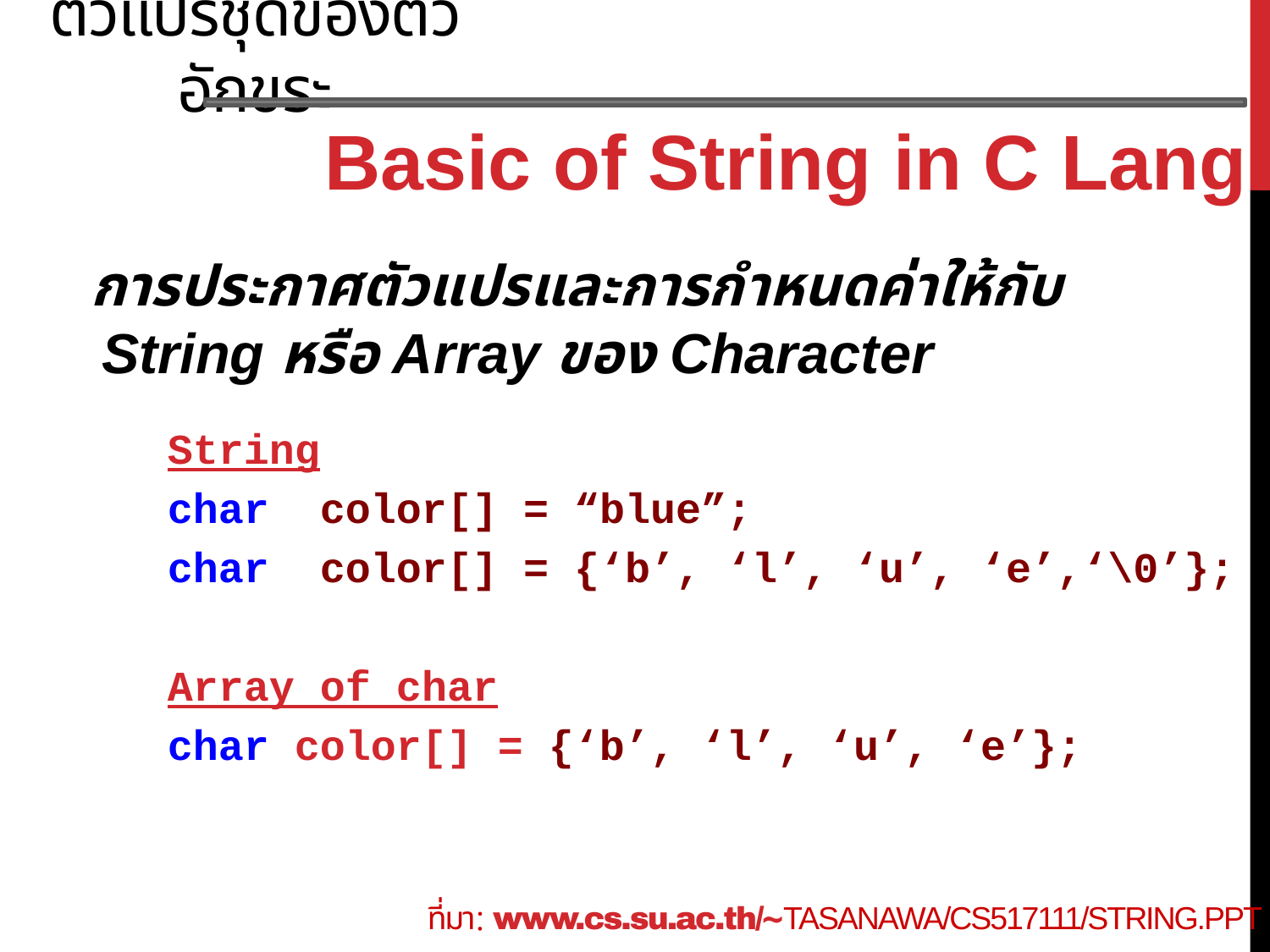

ตัวแปรชุดของตัวอักขระ

Basic of String in C Language
 การประกาศตัวแปรและการกำหนดค่าให้กับ  String หรือ Array ของ Character
String
char  color[] = “blue”;
char  color[] = {‘b’, ‘l’, ‘u’, ‘e’,‘\0’};

Array of char
char color[] = {‘b’, ‘l’, ‘u’, ‘e’};
ที่มา: www.cs.su.ac.th/~tasanawa/cs517111/string.ppt